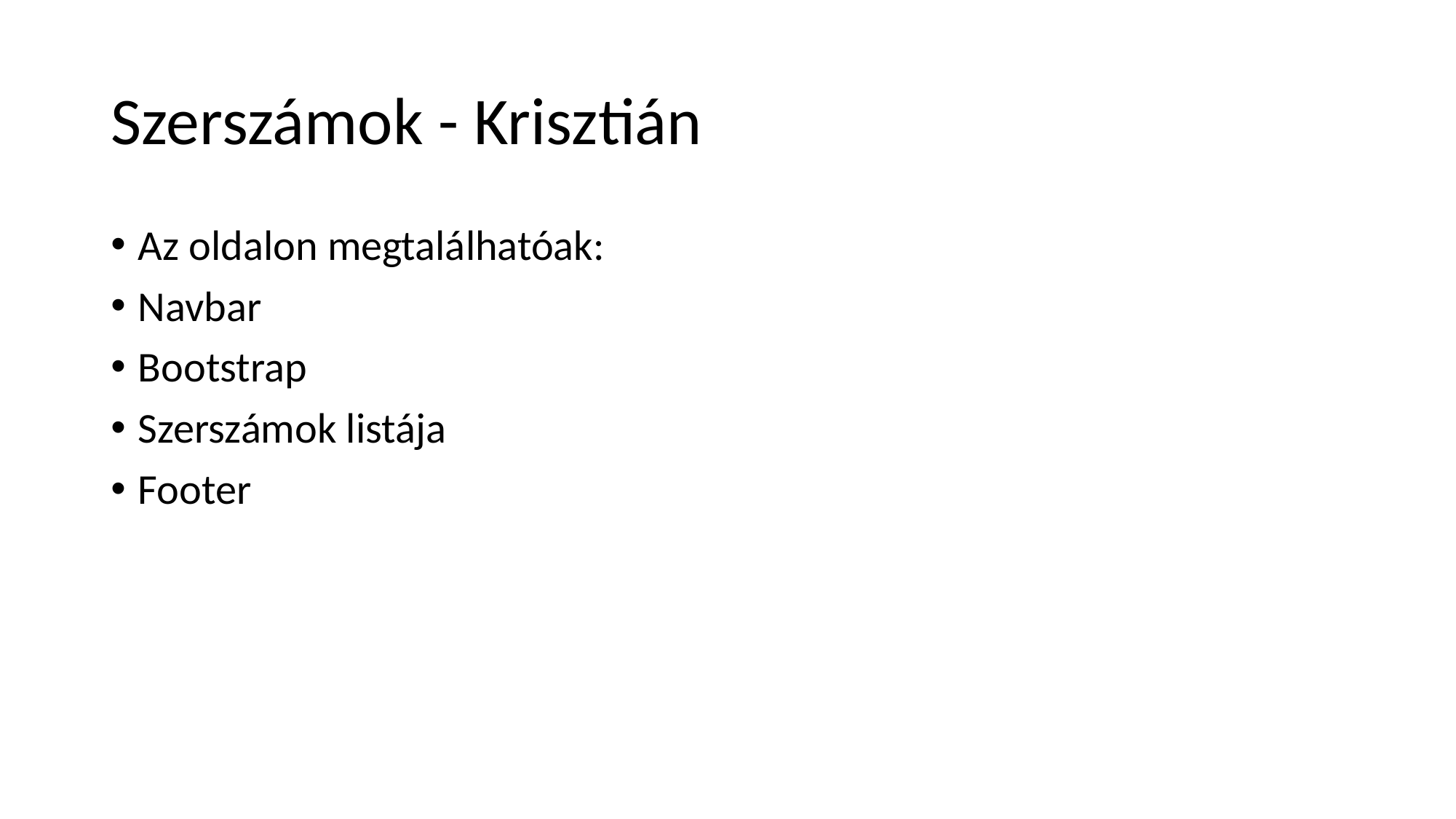

# Szerszámok - Krisztián
Az oldalon megtalálhatóak:
Navbar
Bootstrap
Szerszámok listája
Footer